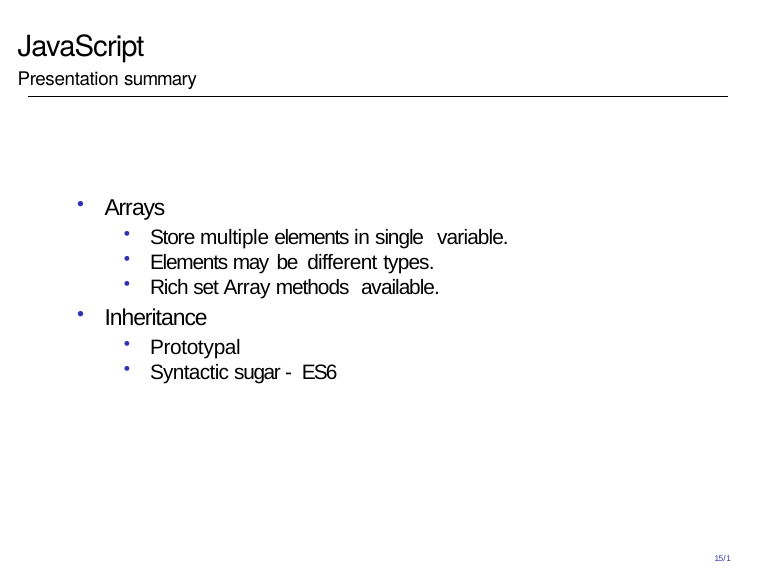

# JavaScript
Presentation summary
Arrays
Store multiple elements in single  variable.
Elements may  be  different types.
Rich set Array methods  available.
Inheritance
Prototypal
Syntactic sugar - ES6
15/1